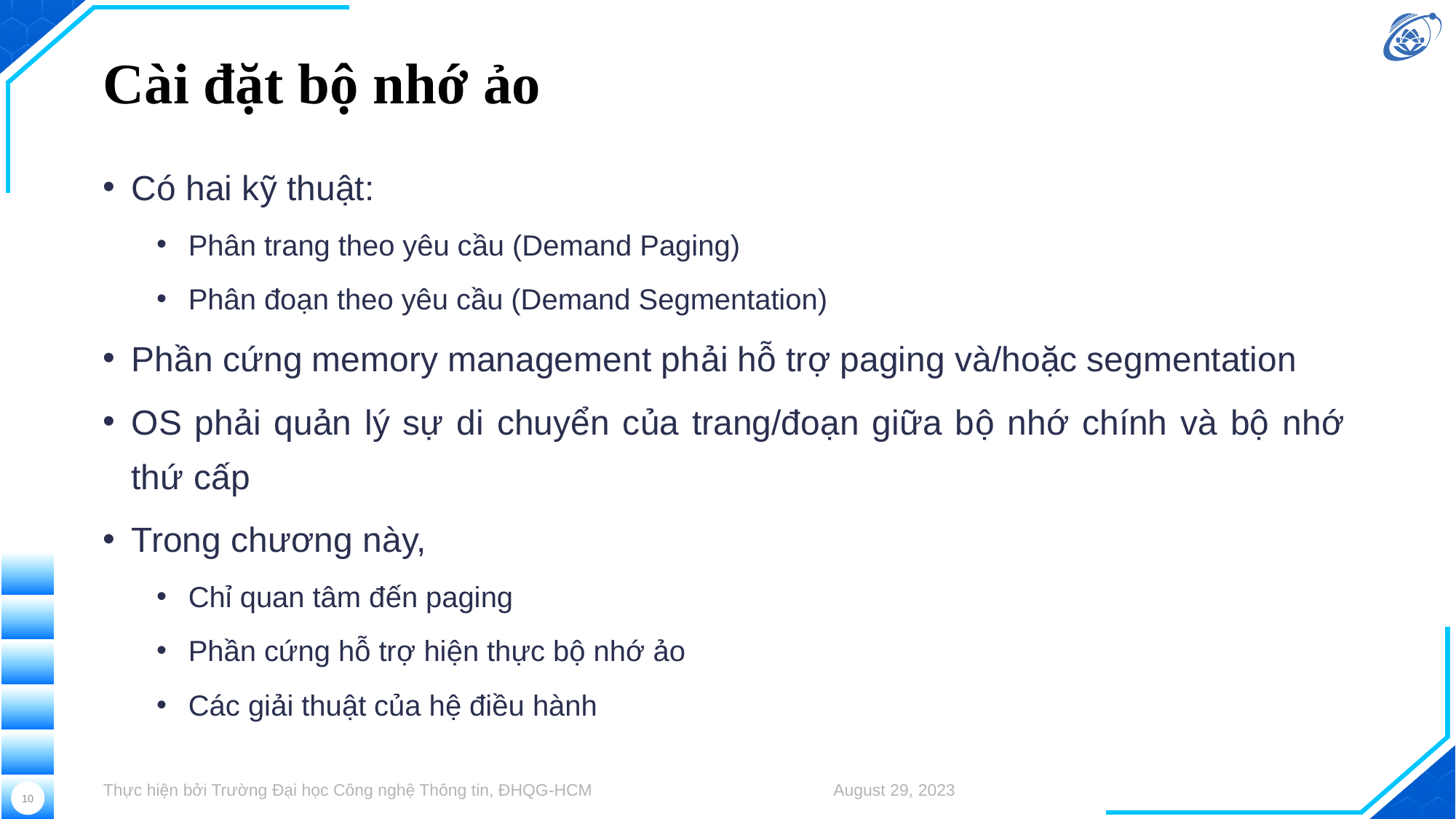

# Cài đặt bộ nhớ ảo
Có hai kỹ thuật:
Phân trang theo yêu cầu (Demand Paging)
Phân đoạn theo yêu cầu (Demand Segmentation)
Phần cứng memory management phải hỗ trợ paging và/hoặc segmentation
OS phải quản lý sự di chuyển của trang/đoạn giữa bộ nhớ chính và bộ nhớ thứ cấp
Trong chương này,
Chỉ quan tâm đến paging
Phần cứng hỗ trợ hiện thực bộ nhớ ảo
Các giải thuật của hệ điều hành

Thực hiện bởi Trường Đại học Công nghệ Thông tin, ĐHQG-HCM
August 29, 2023
10